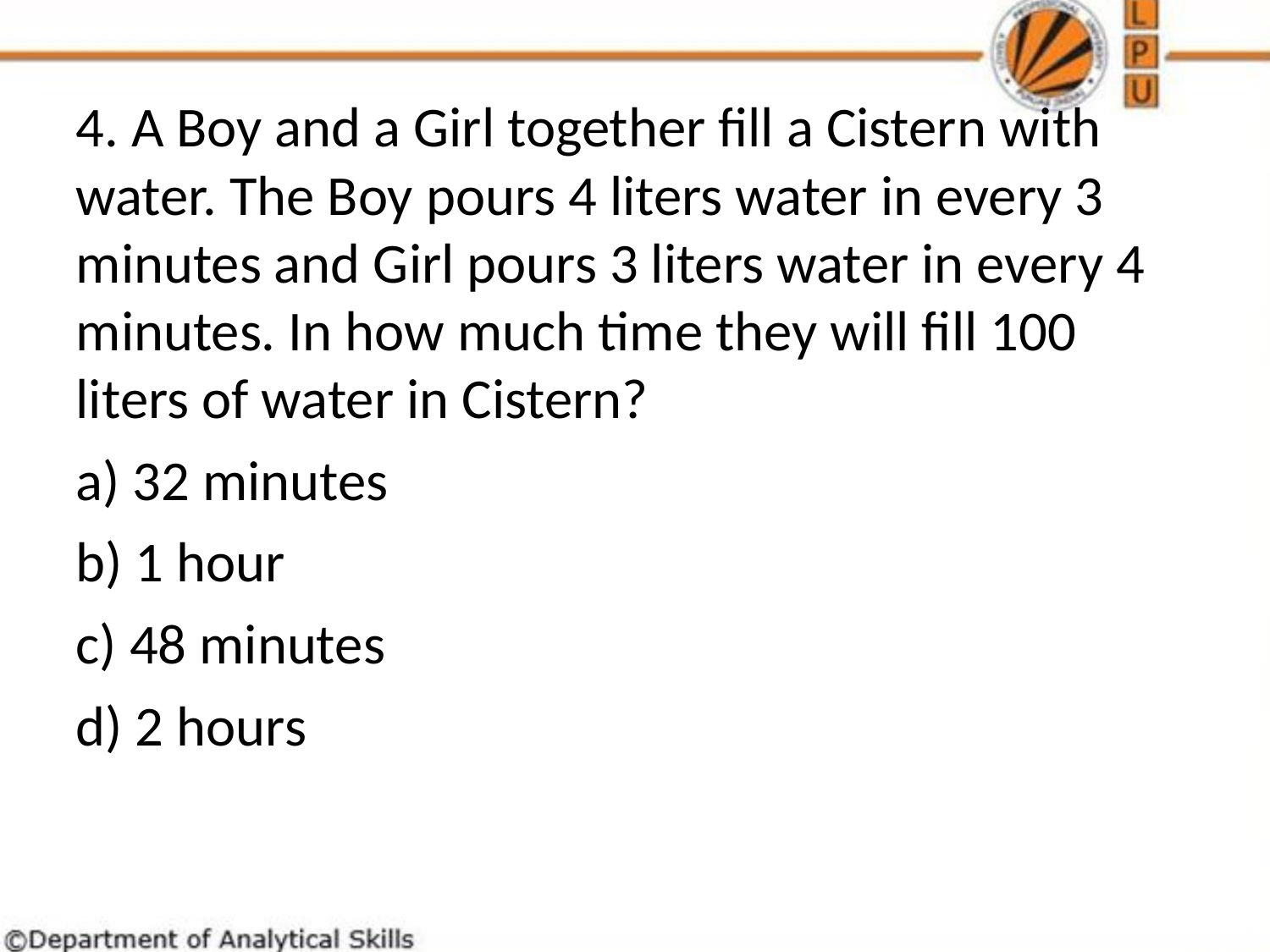

4. A Boy and a Girl together fill a Cistern with water. The Boy pours 4 liters water in every 3 minutes and Girl pours 3 liters water in every 4 minutes. In how much time they will fill 100 liters of water in Cistern?
 32 minutes
 1 hour
 48 minutes
 2 hours